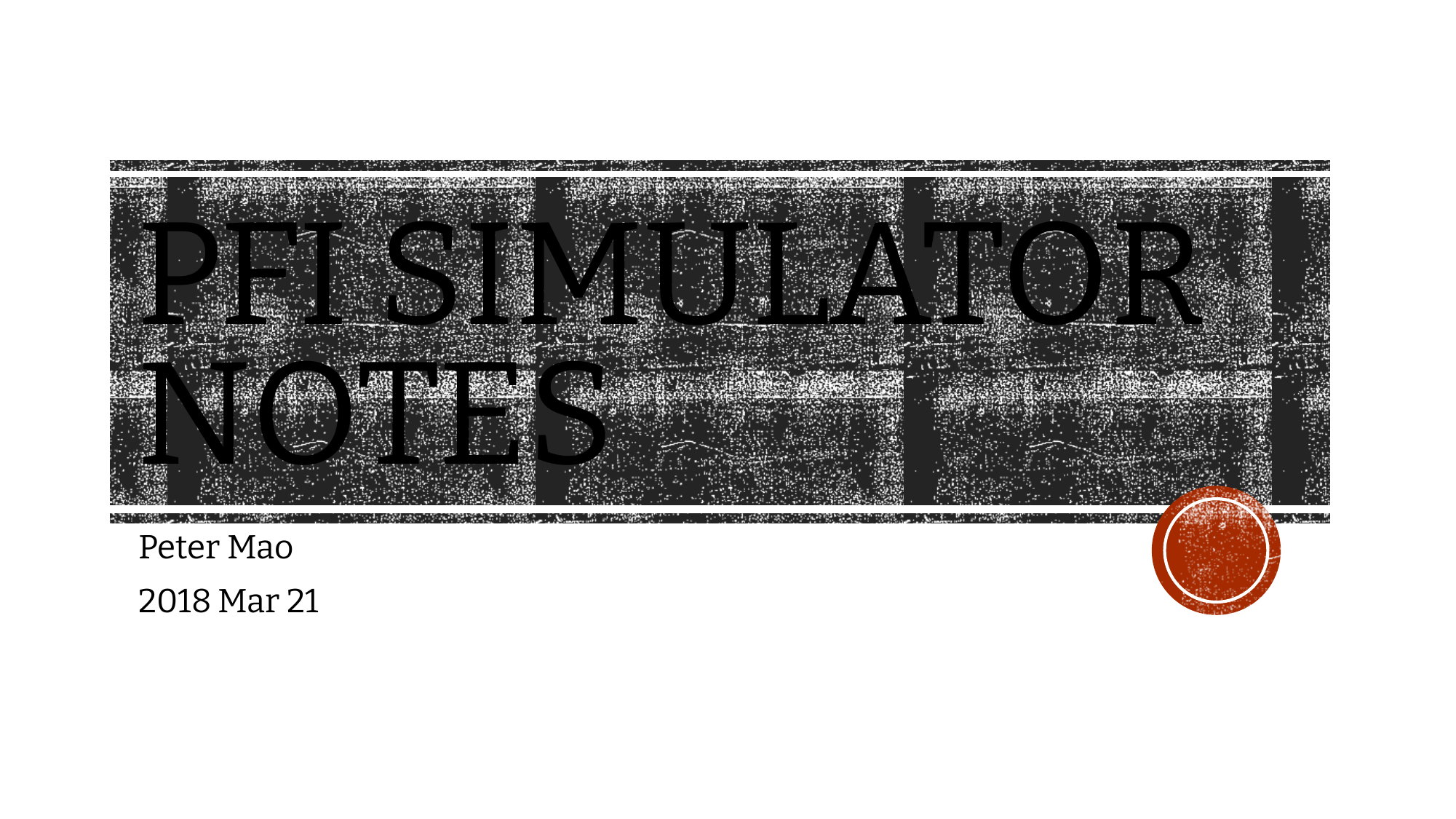

# PFI simulator notes
Peter Mao
2018 Mar 21